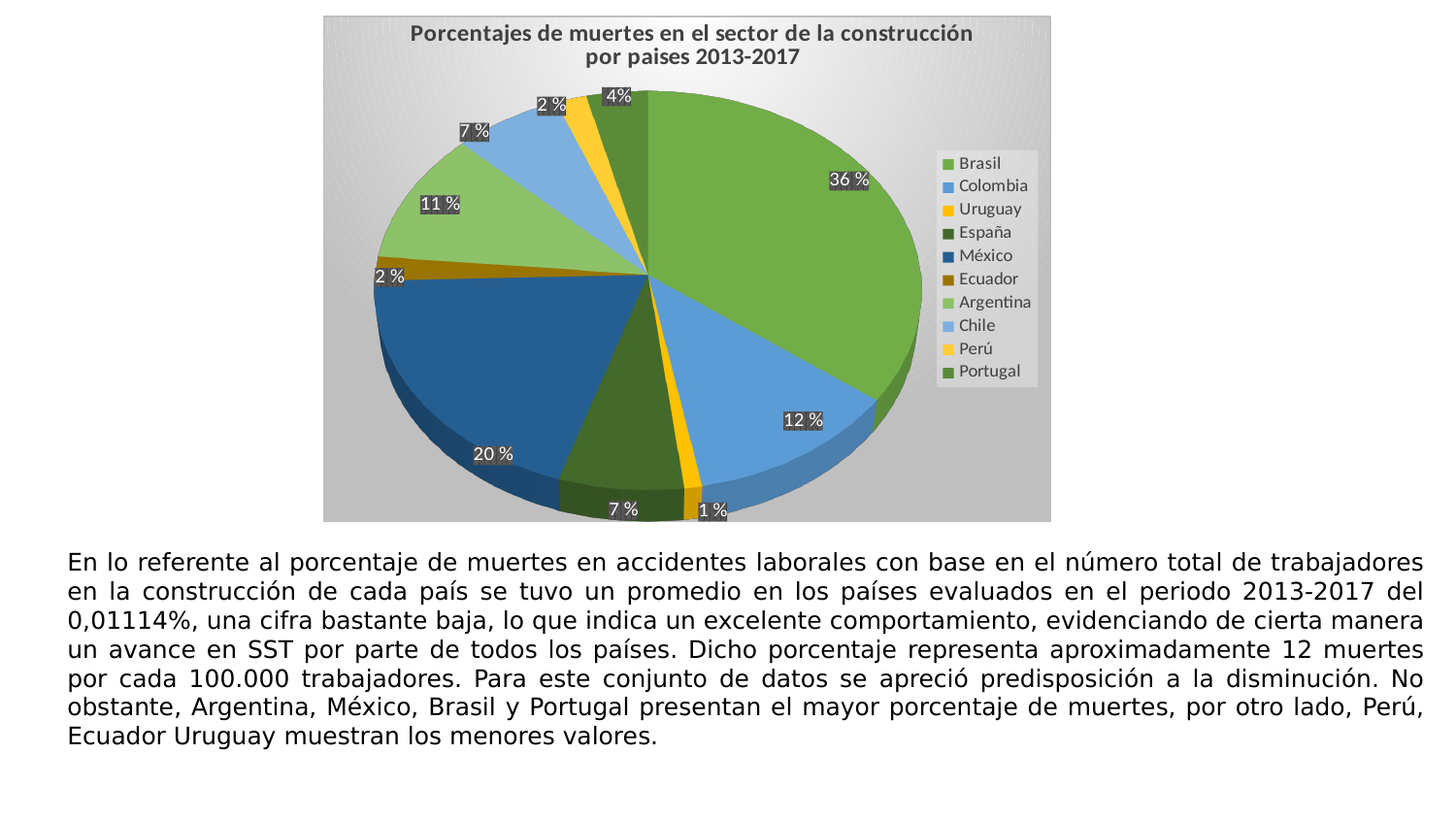

[unsupported chart]

En lo referente al porcentaje de muertes en accidentes laborales con base en el número total de trabajadores en la construcción de cada país se tuvo un promedio en los países evaluados en el periodo 2013-2017 del 0,01114%, una cifra bastante baja, lo que indica un excelente comportamiento, evidenciando de cierta manera un avance en SST por parte de todos los países. Dicho porcentaje representa aproximadamente 12 muertes por cada 100.000 trabajadores. Para este conjunto de datos se apreció predisposición a la disminución. No obstante, Argentina, México, Brasil y Portugal presentan el mayor porcentaje de muertes, por otro lado, Perú, Ecuador Uruguay muestran los menores valores.